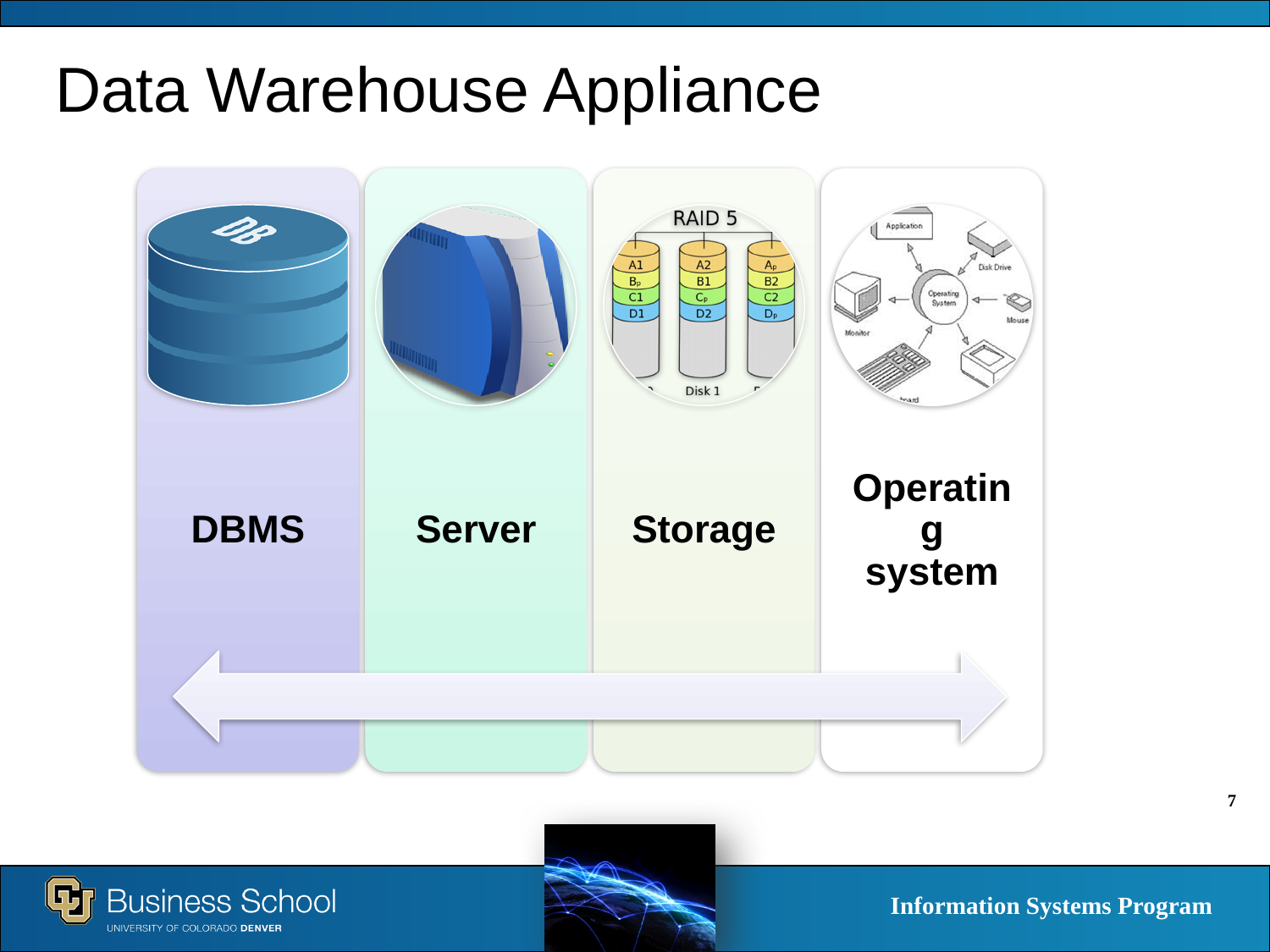

# Data Warehouse Appliance
DBMS
Server
Storage
Operating system